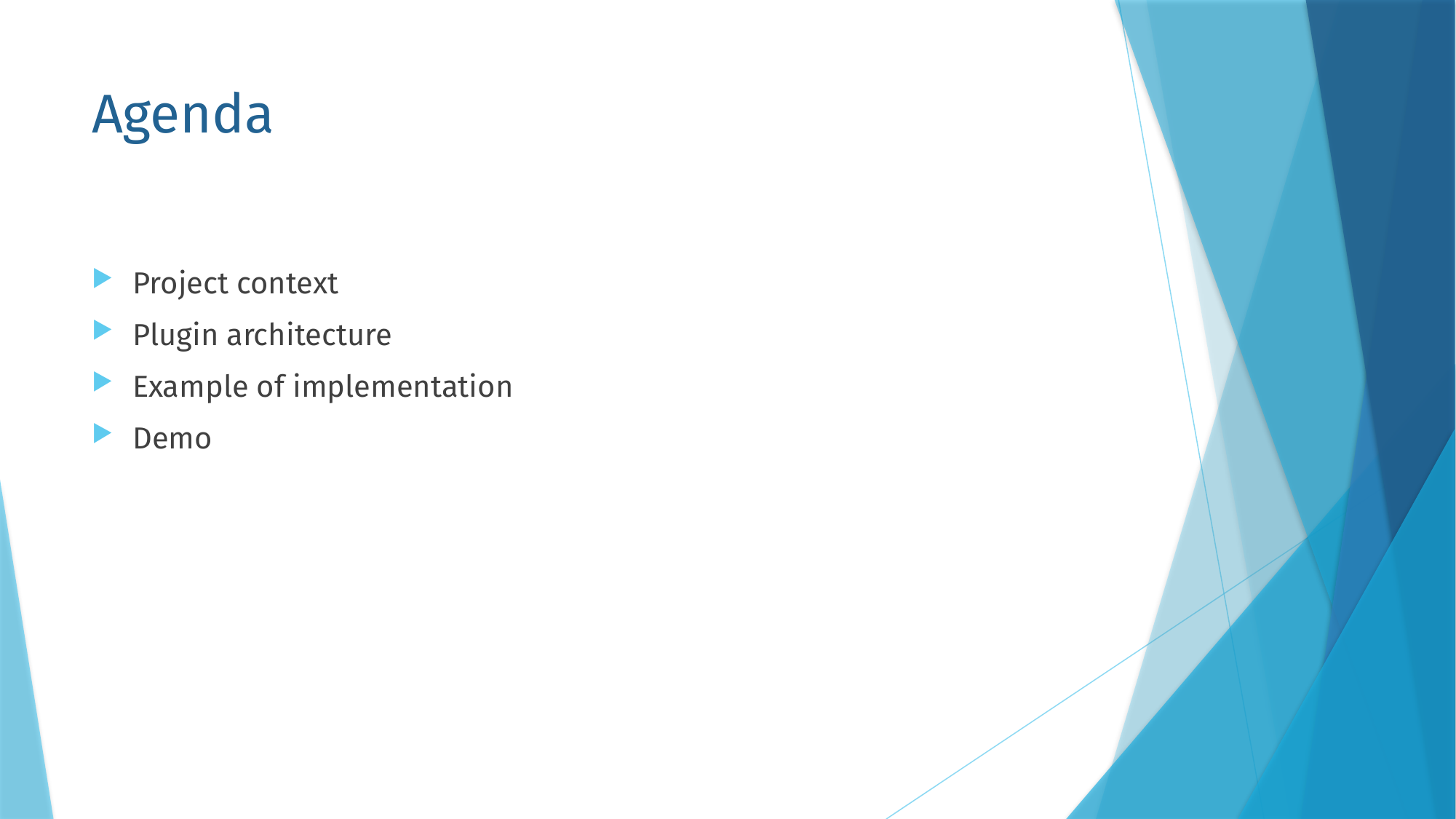

# Agenda
Project context
Plugin architecture
Example of implementation
Demo